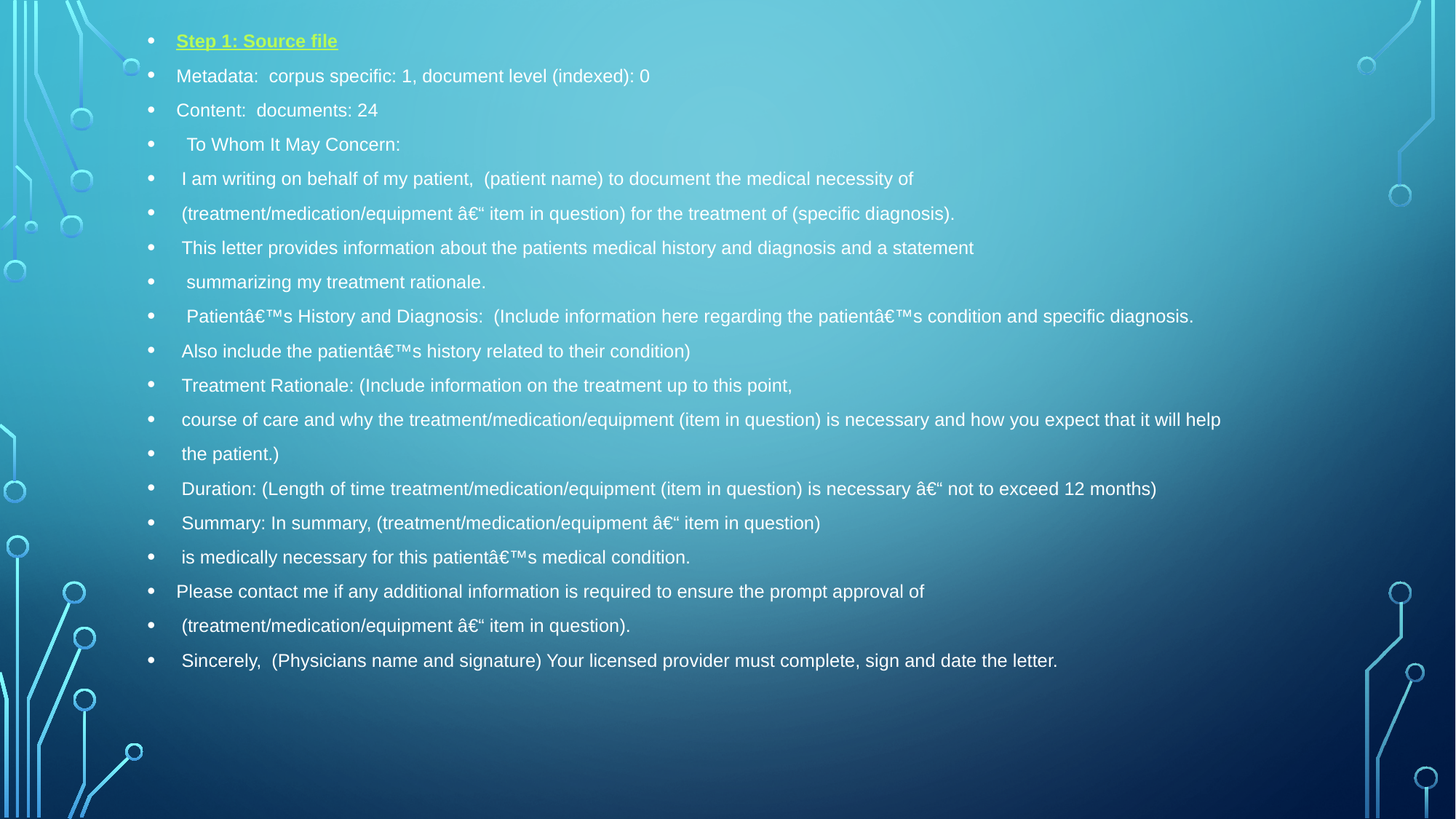

Step 1: Source file
Metadata:  corpus specific: 1, document level (indexed): 0
Content:  documents: 24
  To Whom It May Concern:
 I am writing on behalf of my patient,  (patient name) to document the medical necessity of
 (treatment/medication/equipment â€“ item in question) for the treatment of (specific diagnosis).
 This letter provides information about the patients medical history and diagnosis and a statement
  summarizing my treatment rationale.
  Patientâ€™s History and Diagnosis:  (Include information here regarding the patientâ€™s condition and specific diagnosis.
 Also include the patientâ€™s history related to their condition)
 Treatment Rationale: (Include information on the treatment up to this point,
 course of care and why the treatment/medication/equipment (item in question) is necessary and how you expect that it will help
 the patient.)
 Duration: (Length of time treatment/medication/equipment (item in question) is necessary â€“ not to exceed 12 months)
 Summary: In summary, (treatment/medication/equipment â€“ item in question)
 is medically necessary for this patientâ€™s medical condition.
Please contact me if any additional information is required to ensure the prompt approval of
 (treatment/medication/equipment â€“ item in question).
 Sincerely,  (Physicians name and signature) Your licensed provider must complete, sign and date the letter.